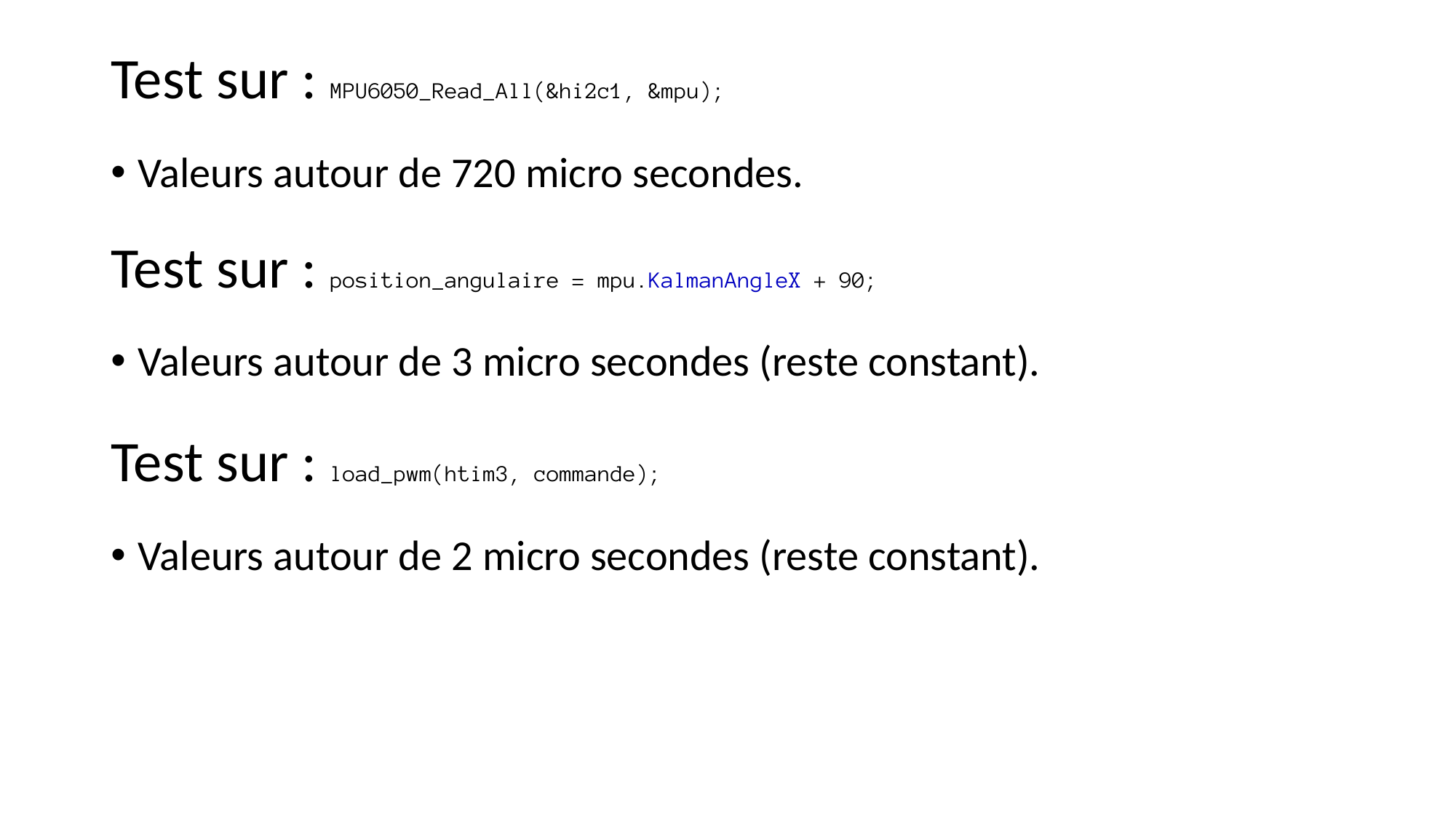

# Test sur : MPU6050_Read_All(&hi2c1, &mpu);
Valeurs autour de 720 micro secondes.

Test sur : position_angulaire = mpu.KalmanAngleX + 90;
Valeurs autour de 3 micro secondes (reste constant).

Test sur : load_pwm(htim3, commande);
Valeurs autour de 2 micro secondes (reste constant).